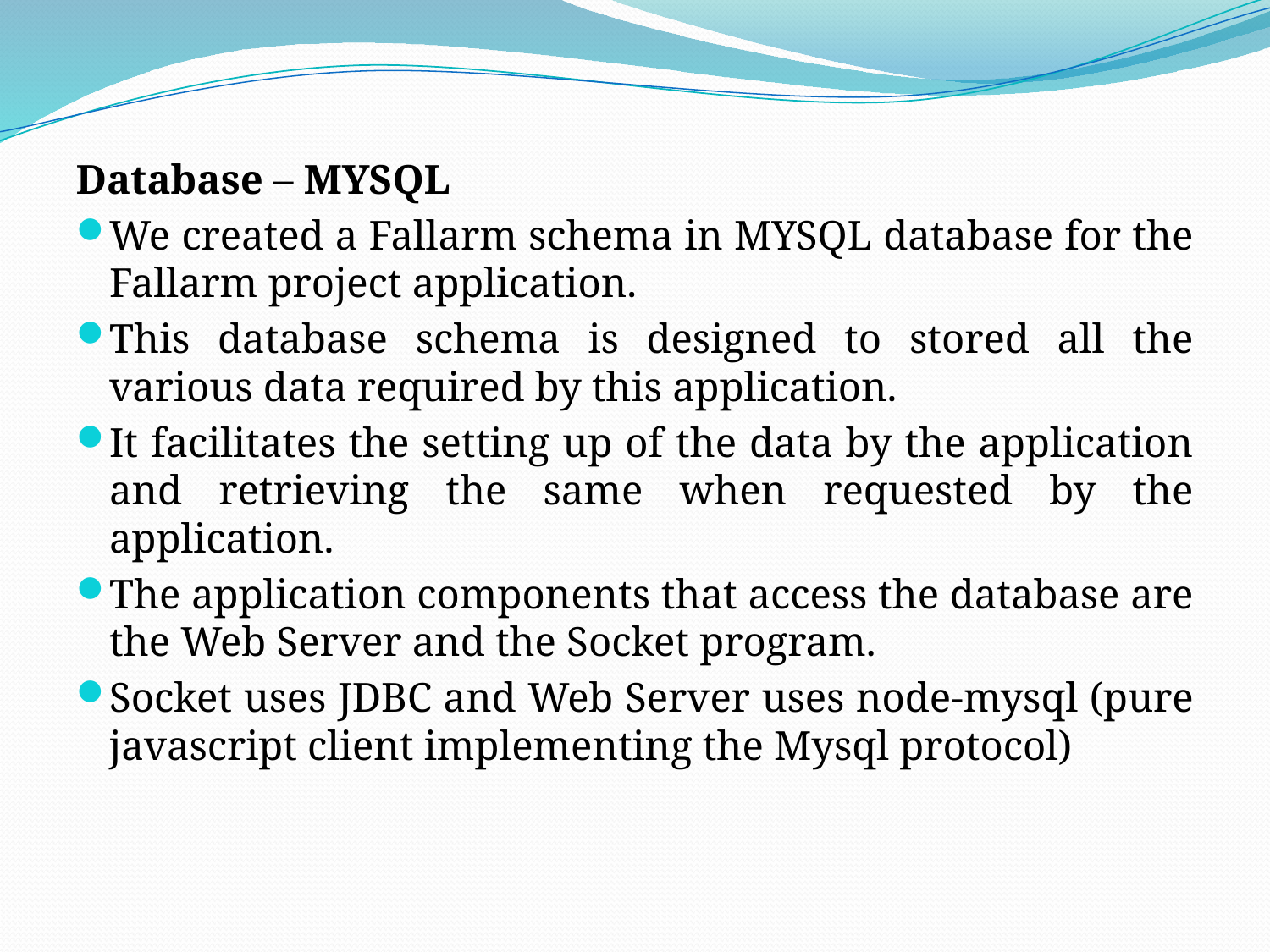

Database – MYSQL
We created a Fallarm schema in MYSQL database for the Fallarm project application.
This database schema is designed to stored all the various data required by this application.
It facilitates the setting up of the data by the application and retrieving the same when requested by the application.
The application components that access the database are the Web Server and the Socket program.
Socket uses JDBC and Web Server uses node-mysql (pure javascript client implementing the Mysql protocol)